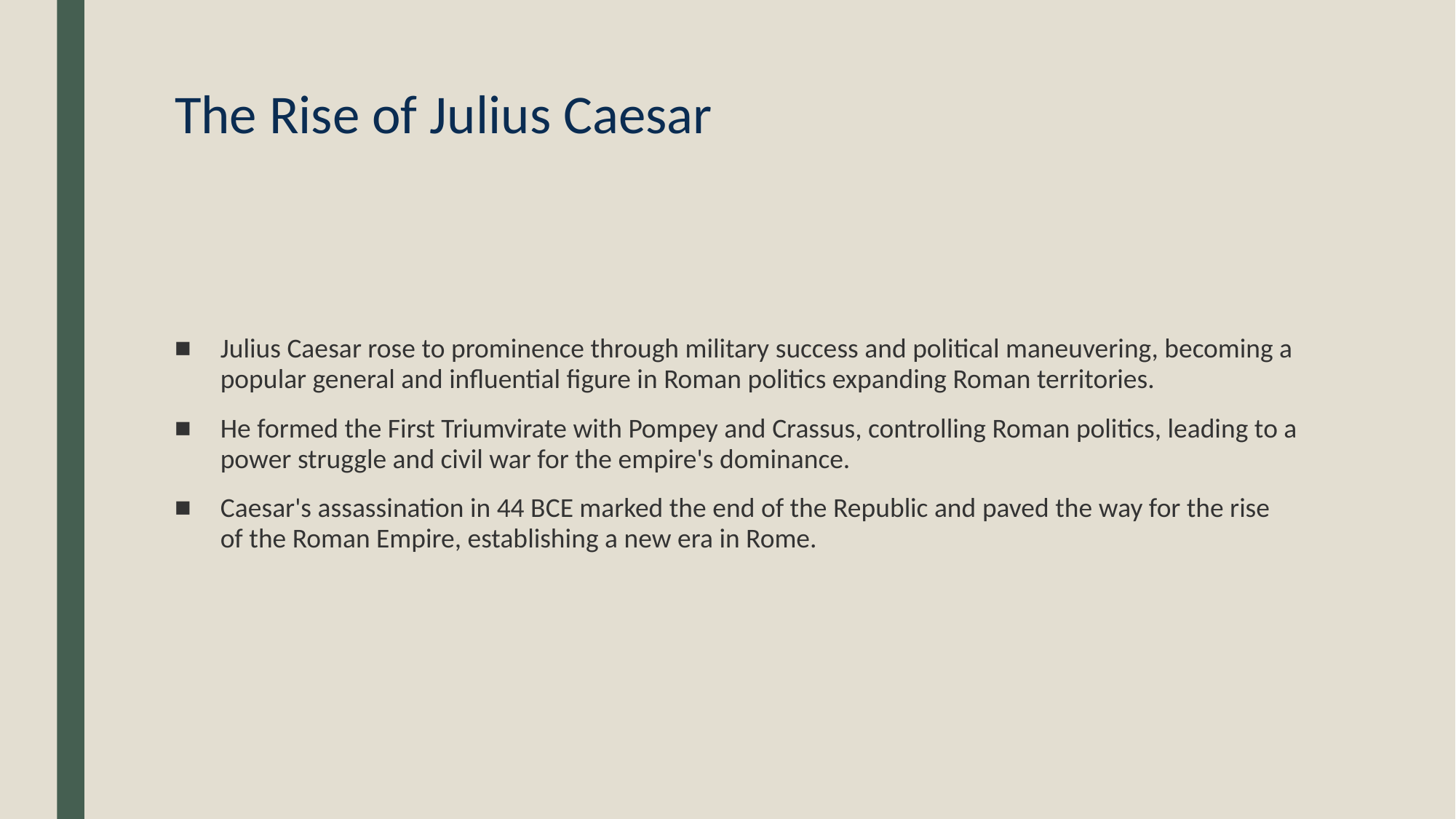

# The Rise of Julius Caesar

Julius Caesar rose to prominence through military success and political maneuvering, becoming a popular general and influential figure in Roman politics expanding Roman territories.
He formed the First Triumvirate with Pompey and Crassus, controlling Roman politics, leading to a power struggle and civil war for the empire's dominance.
Caesar's assassination in 44 BCE marked the end of the Republic and paved the way for the rise of the Roman Empire, establishing a new era in Rome.